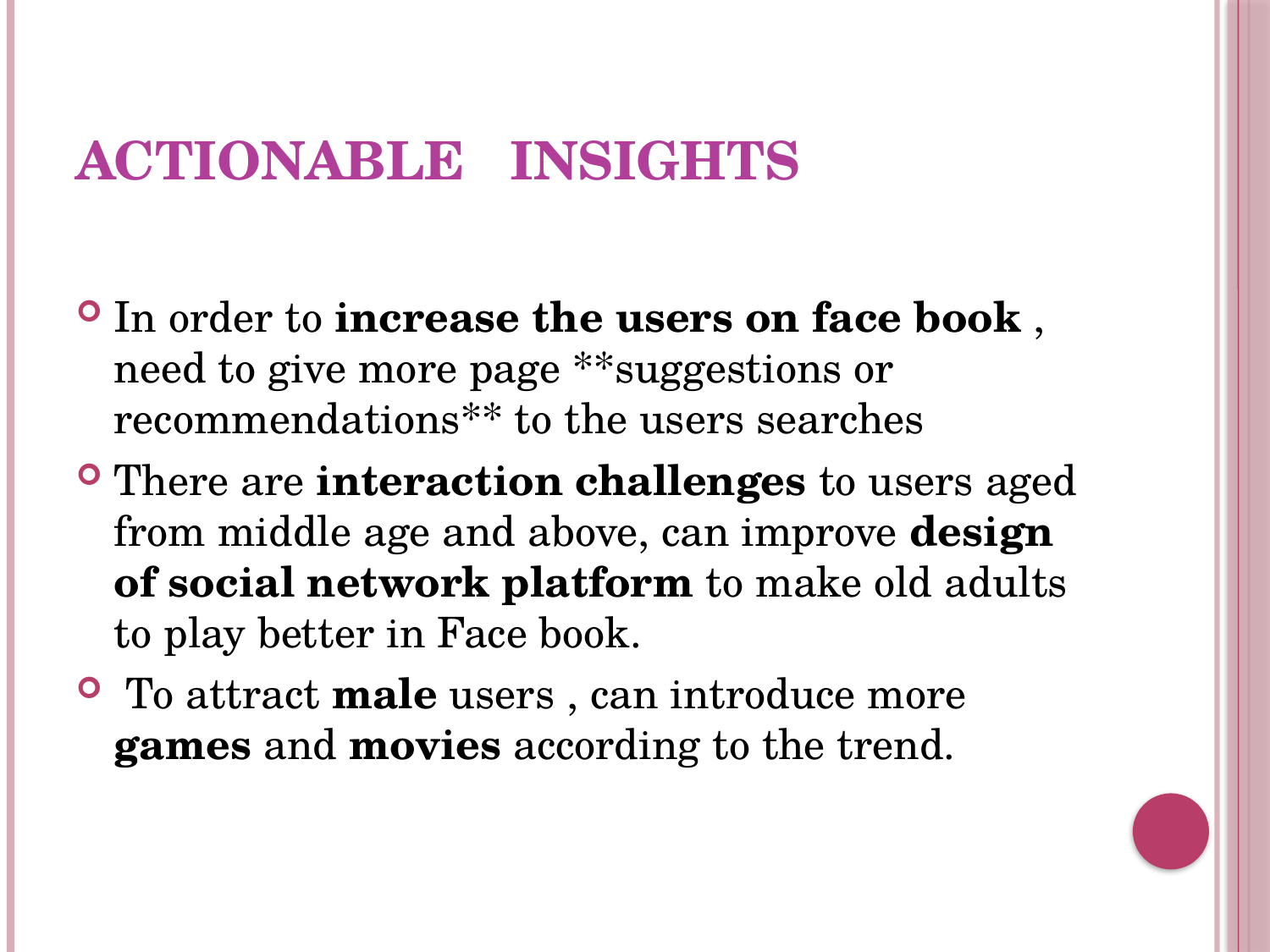

# Actionable   insights

In order to increase the users on face book , need to give more page **suggestions or recommendations** to the users searches
There are interaction challenges to users aged from middle age and above, can improve design of social network platform to make old adults to play better in Face book.
 To attract male users , can introduce more games and movies according to the trend.